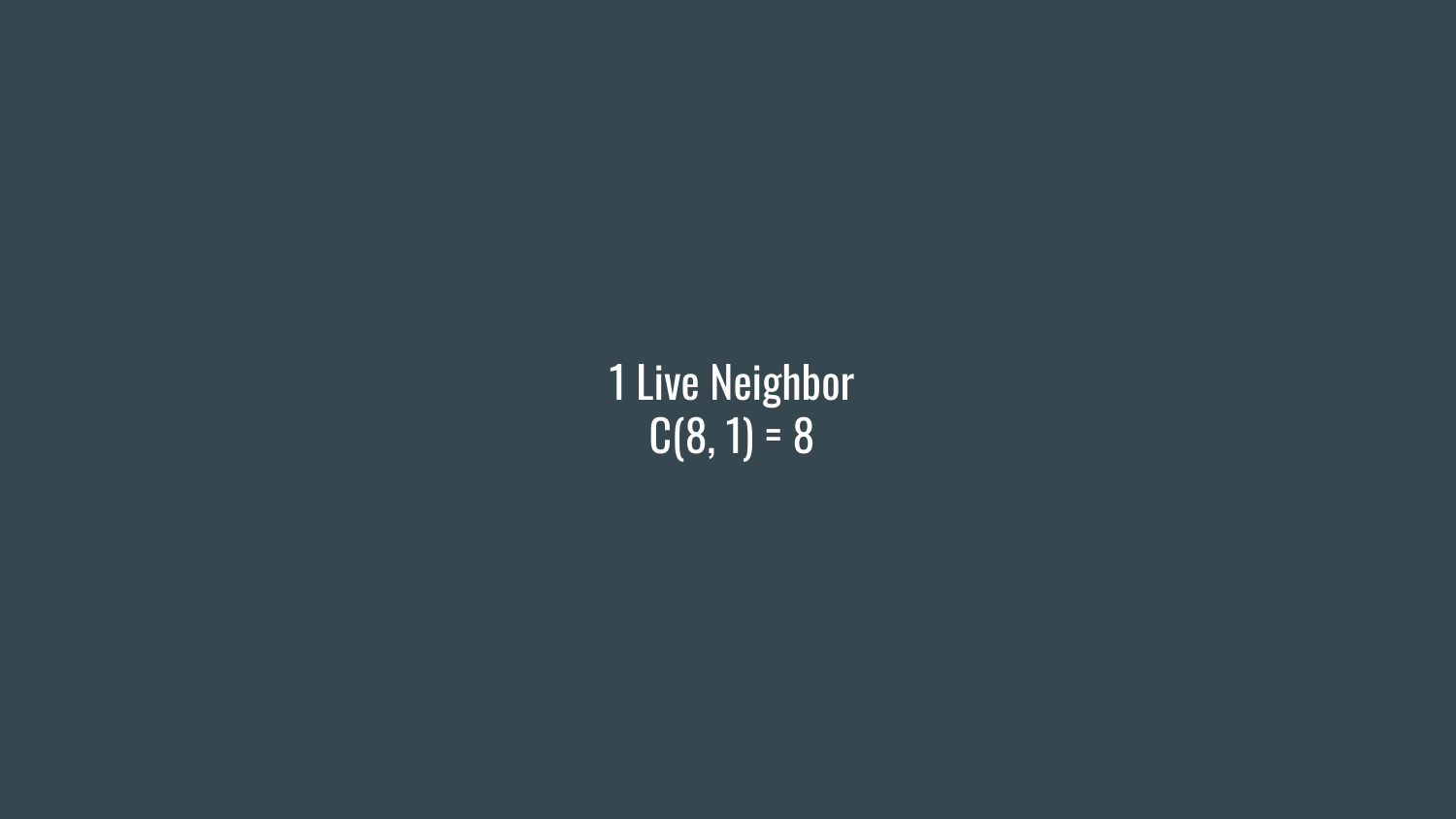

# 1 Live Neighbor
C(8, 1) = 8